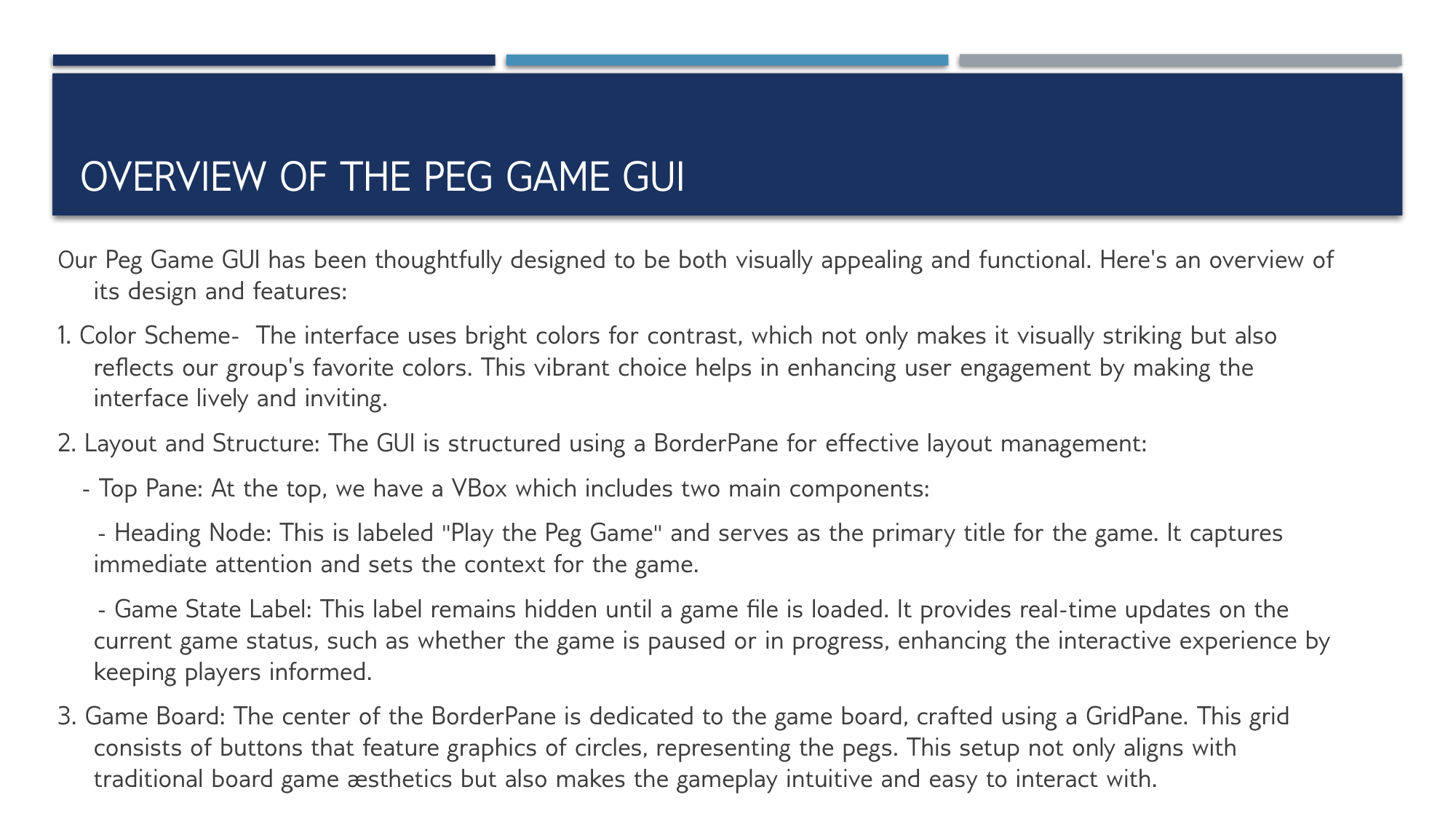

# Overview of the peg game gui
Our Peg Game GUI has been thoughtfully designed to be both visually appealing and functional. Here's an overview of its design and features:
1. Color Scheme-  The interface uses bright colors for contrast, which not only makes it visually striking but also reflects our group's favorite colors. This vibrant choice helps in enhancing user engagement by making the interface lively and inviting.
2. Layout and Structure: The GUI is structured using a BorderPane for effective layout management:
   - Top Pane: At the top, we have a VBox which includes two main components:
     - Heading Node: This is labeled "Play the Peg Game" and serves as the primary title for the game. It captures immediate attention and sets the context for the game.
     - Game State Label: This label remains hidden until a game file is loaded. It provides real-time updates on the current game status, such as whether the game is paused or in progress, enhancing the interactive experience by keeping players informed.
3. Game Board: The center of the BorderPane is dedicated to the game board, crafted using a GridPane. This grid consists of buttons that feature graphics of circles, representing the pegs. This setup not only aligns with traditional board game aesthetics but also makes the gameplay intuitive and easy to interact with.